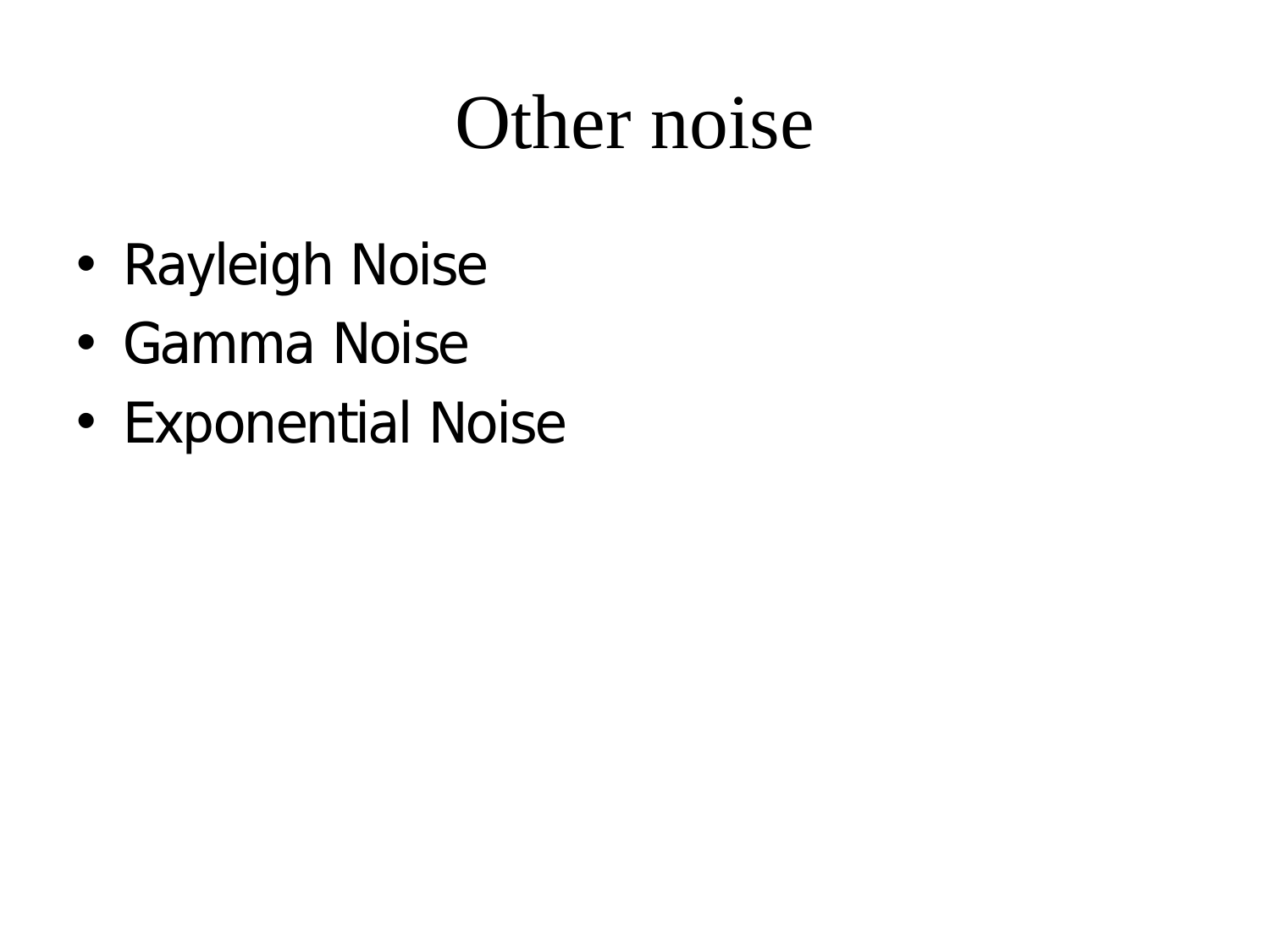

# Other noise
Rayleigh Noise
Gamma Noise
Exponential Noise